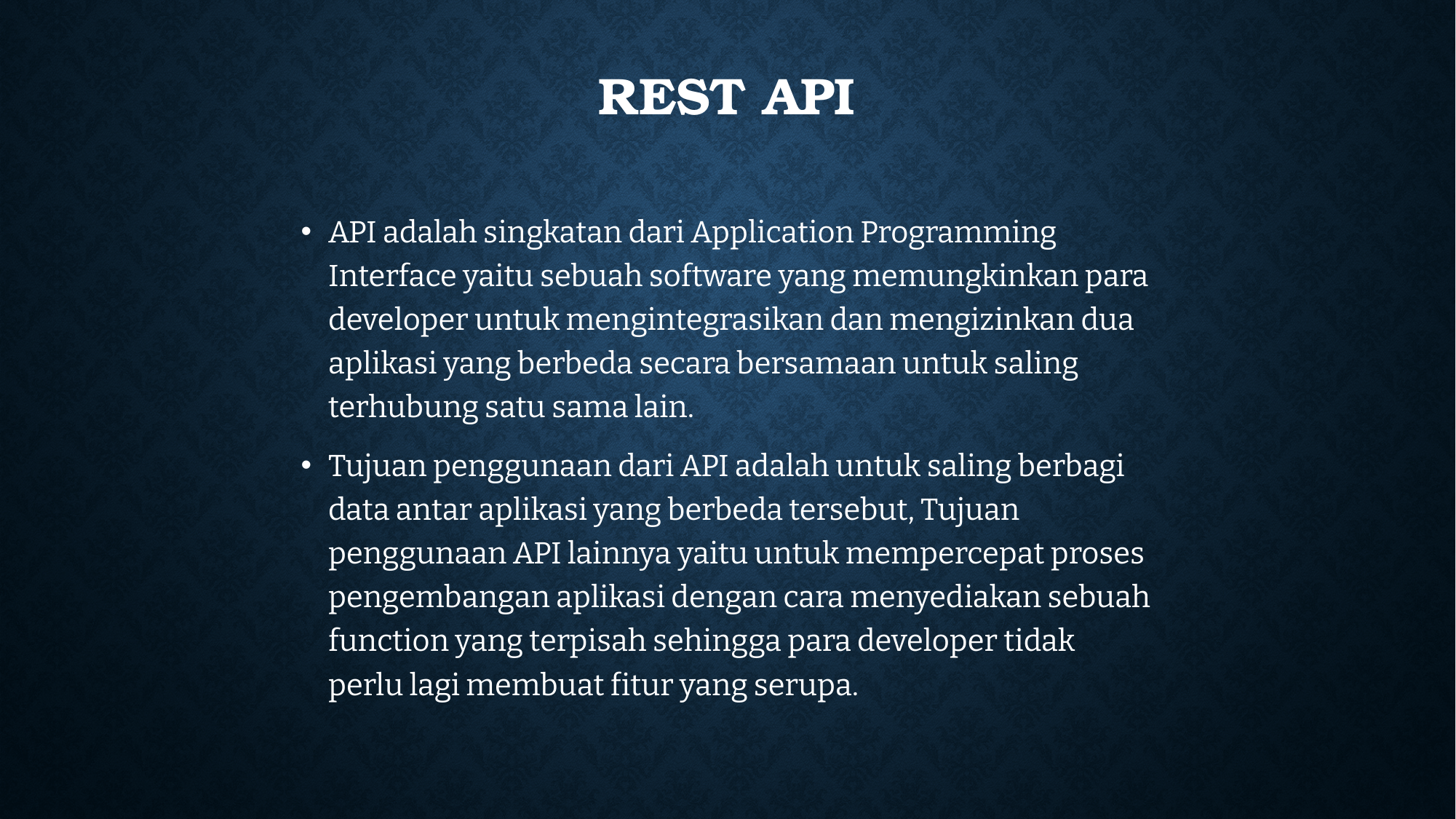

# Rest api
API adalah singkatan dari Application Programming Interface yaitu sebuah software yang memungkinkan para developer untuk mengintegrasikan dan mengizinkan dua aplikasi yang berbeda secara bersamaan untuk saling terhubung satu sama lain.
Tujuan penggunaan dari API adalah untuk saling berbagi data antar aplikasi yang berbeda tersebut, Tujuan penggunaan API lainnya yaitu untuk mempercepat proses pengembangan aplikasi dengan cara menyediakan sebuah function yang terpisah sehingga para developer tidak perlu lagi membuat fitur yang serupa.